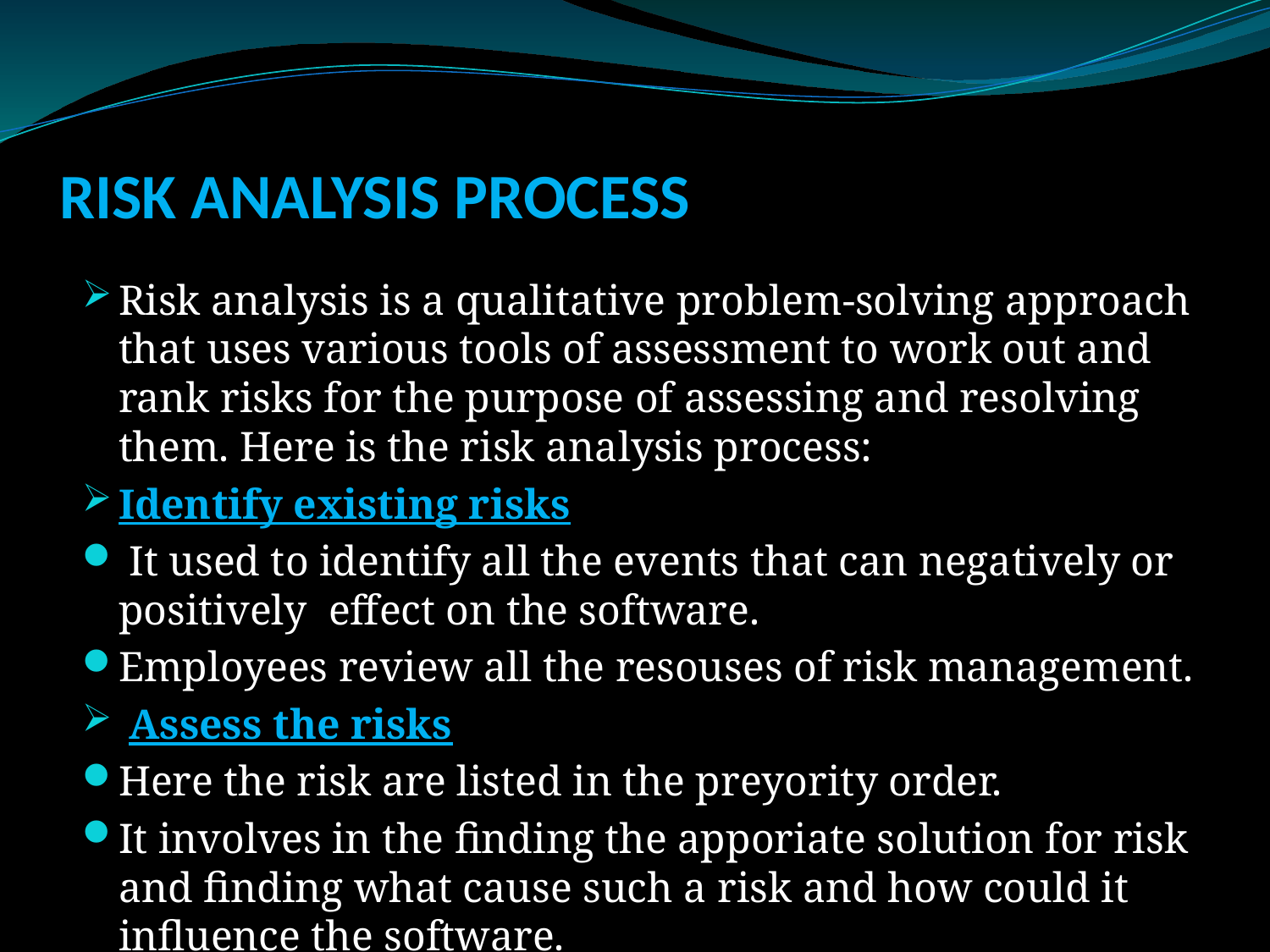

# RISK ANALYSIS PROCESS
Risk analysis is a qualitative problem-solving approach that uses various tools of assessment to work out and rank risks for the purpose of assessing and resolving them. Here is the risk analysis process:
Identify existing risks
 It used to identify all the events that can negatively or positively  effect on the software.
Employees review all the resouses of risk management.
 Assess the risks
Here the risk are listed in the preyority order.
It involves in the finding the apporiate solution for risk and finding what cause such a risk and how could it influence the software.